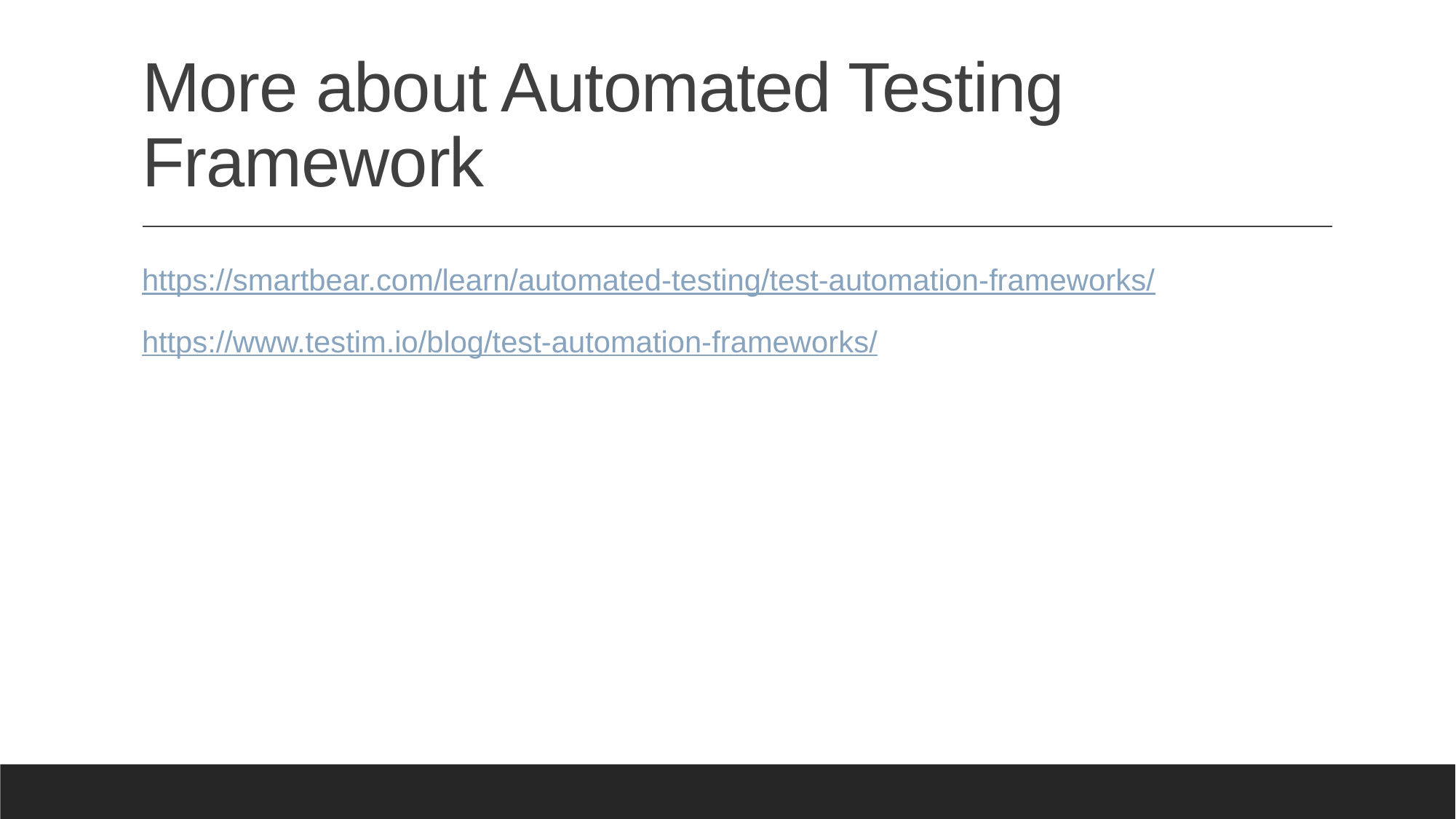

# More about Automated Testing Framework
https://smartbear.com/learn/automated-testing/test-automation-frameworks/
https://www.testim.io/blog/test-automation-frameworks/